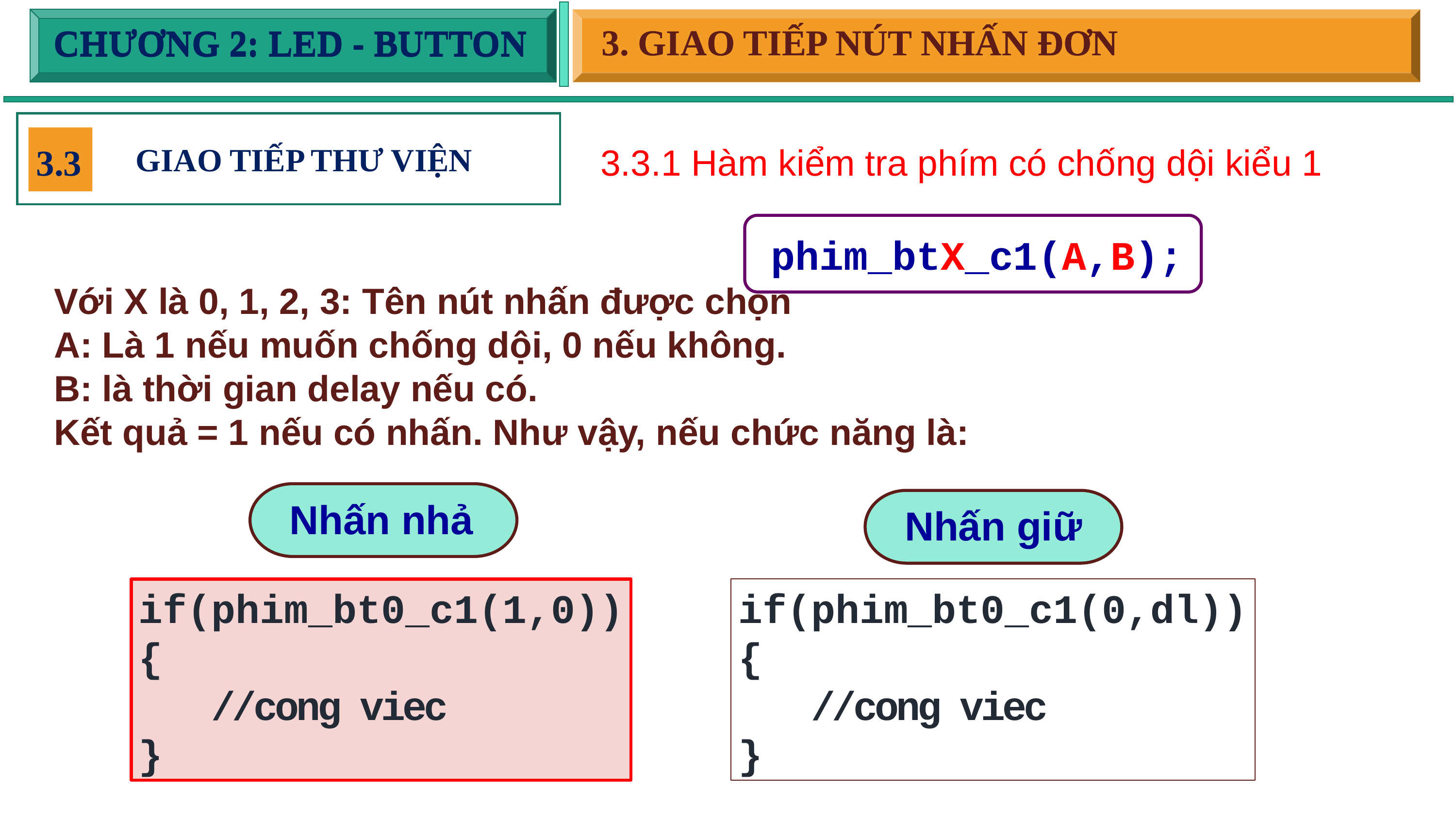

3. GIAO TIẾP NÚT NHẤN ĐƠN
3. GIAO TIẾP NÚT NHẤN ĐƠN
CHƯƠNG 2: LED - BUTTON
CHƯƠNG 2: LED - BUTTON

GIAO TIẾP THƯ VIỆN
3.3
3.3.1 Hàm kiểm tra phím có chống dội kiểu 1

phim_btX_c1(A,B);
Với X là 0, 1, 2, 3: Tên nút nhấn được chọn
A: Là 1 nếu muốn chống dội, 0 nếu không.
B: là thời gian delay nếu có.
Kết quả = 1 nếu có nhấn. Như vậy, nếu chức năng là:

Nhấn nhả

Nhấn giữ
if(phim_bt0_c1(1,0))
{
	//cong viec
}
if(phim_bt0_c1(0,dl))
{
	//cong viec
}